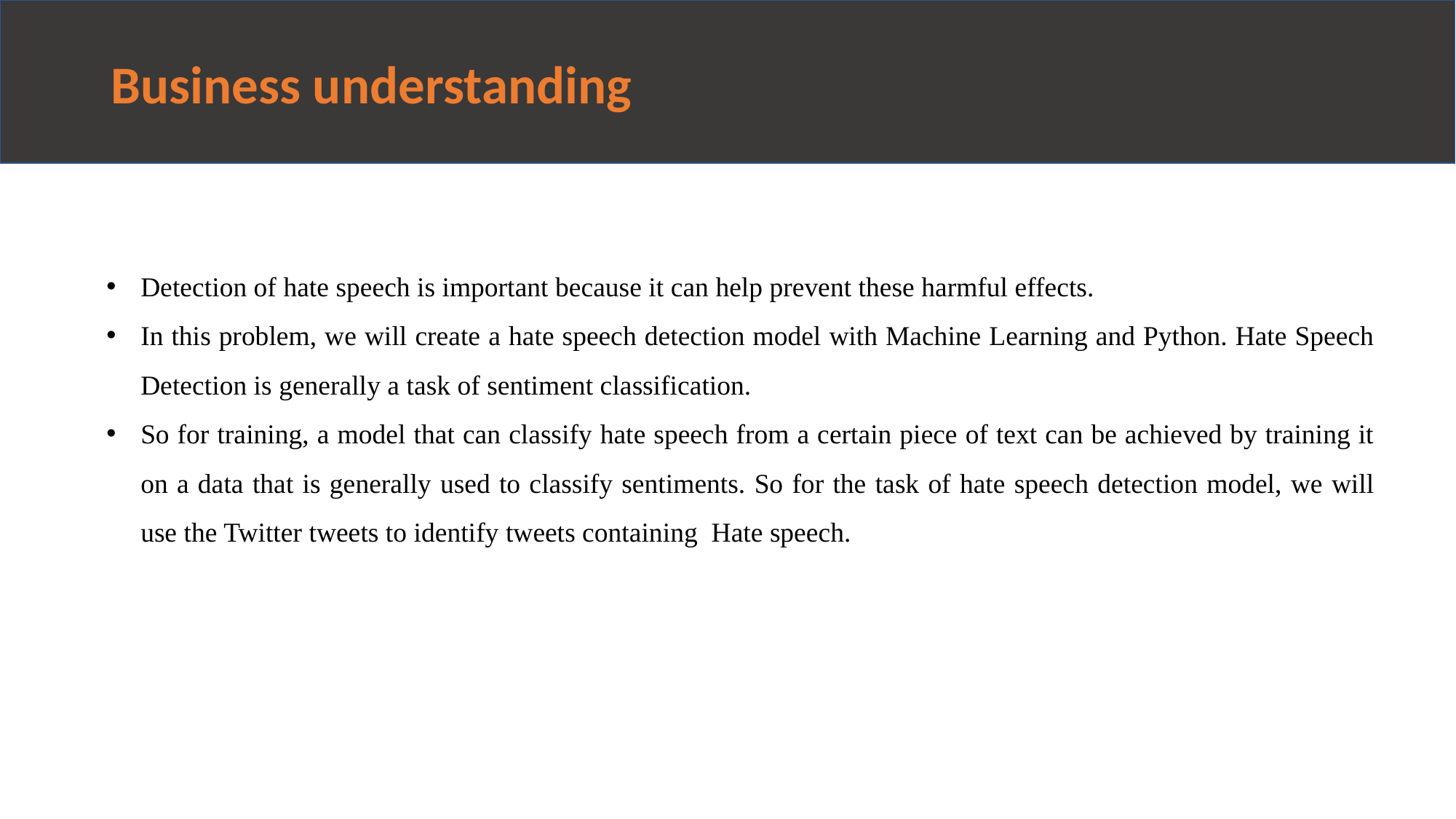

# Business understanding

Detection of hate speech is important because it can help prevent these harmful effects.
In this problem, we will create a hate speech detection model with Machine Learning and Python. Hate Speech Detection is generally a task of sentiment classification.
So for training, a model that can classify hate speech from a certain piece of text can be achieved by training it on a data that is generally used to classify sentiments. So for the task of hate speech detection model, we will use the Twitter tweets to identify tweets containing  Hate speech.